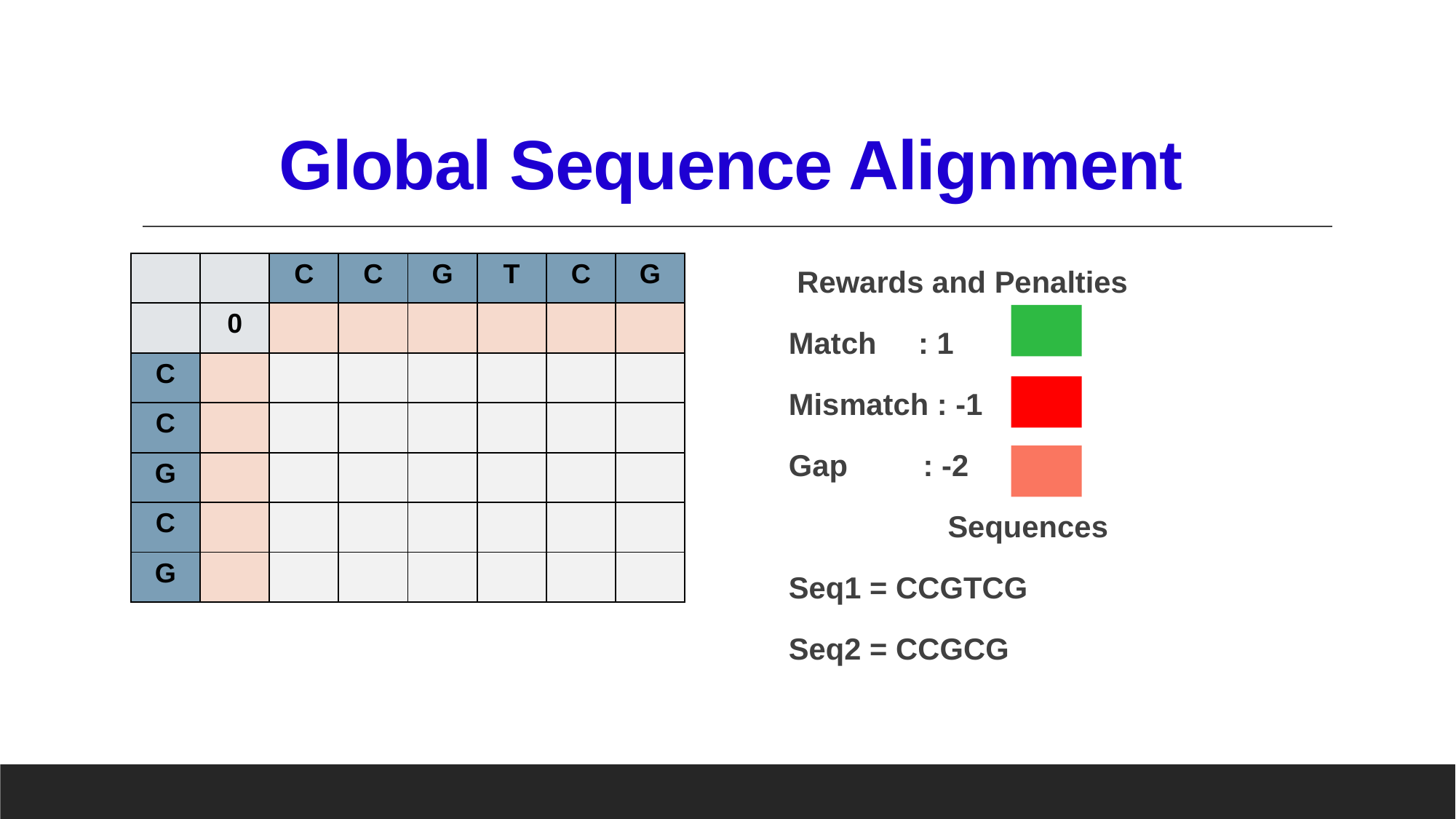

# Global Sequence Alignment
|  |  | C | C | G | T | C | G |
| --- | --- | --- | --- | --- | --- | --- | --- |
|  | 0 |  |  |  |  |  |  |
| C |  |  |  |  |  |  |  |
| C |  |  |  |  |  |  |  |
| G |  |  |  |  |  |  |  |
| C |  |  |  |  |  |  |  |
| G |  |  |  |  |  |  |  |
 Rewards and Penalties
Match     : 1
Mismatch : -1
Gap         : -2
                   Sequences
Seq1 = CCGTCG
Seq2 = CCGCG